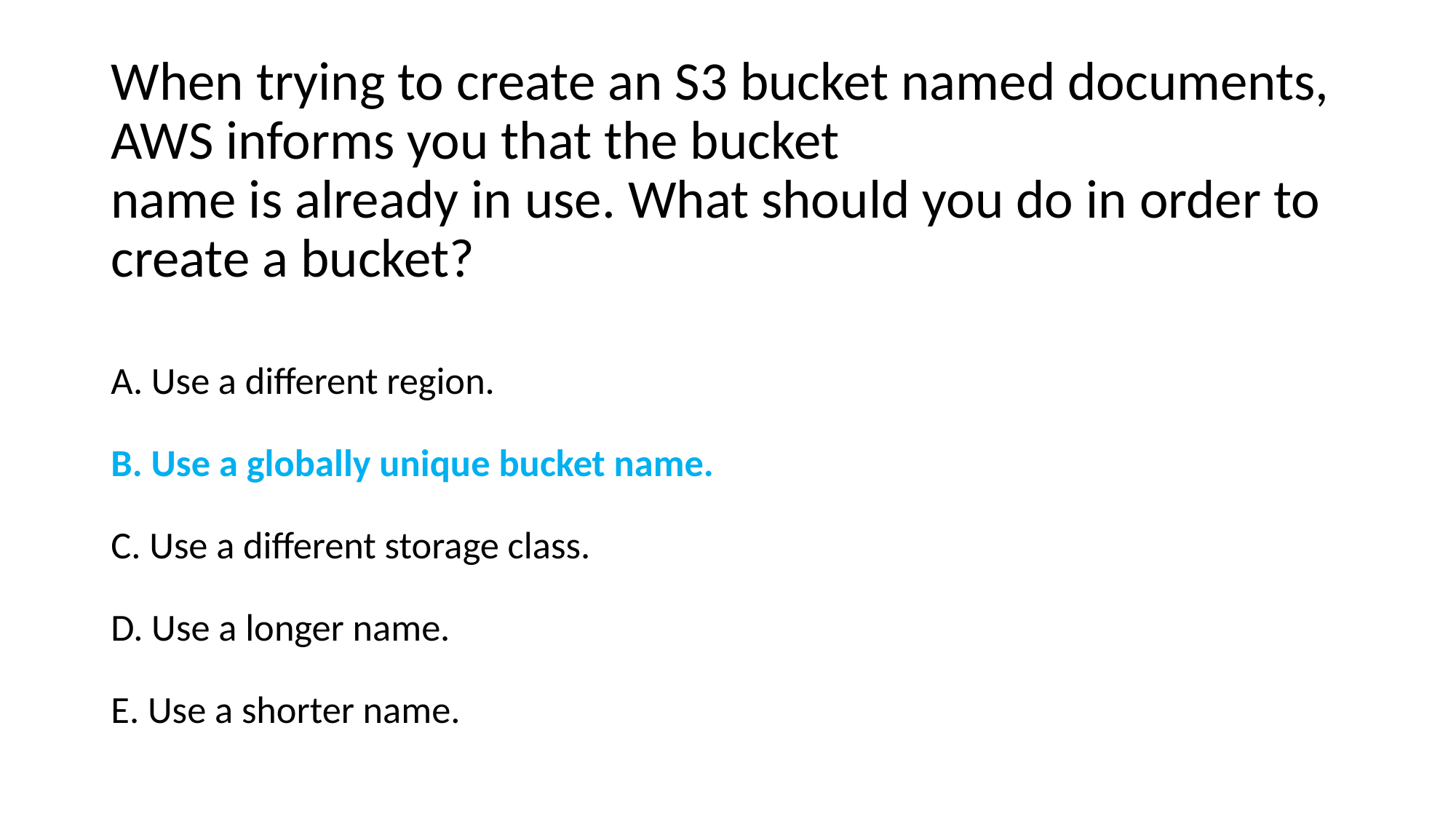

# When trying to create an S3 bucket named documents, AWS informs you that the bucket name is already in use. What should you do in order to create a bucket?
A. Use a different region.
B. Use a globally unique bucket name.
C. Use a different storage class.
D. Use a longer name.
E. Use a shorter name.